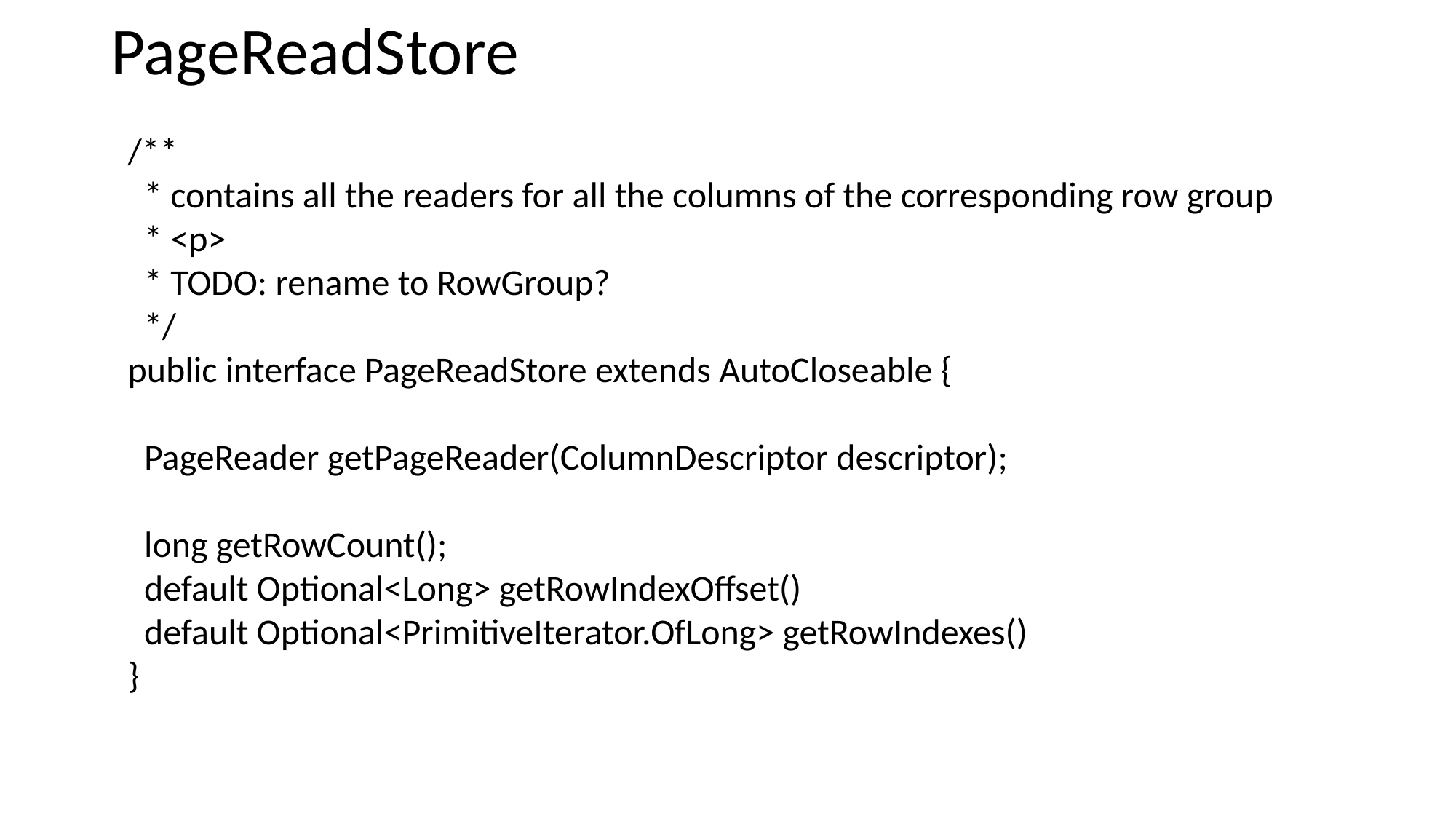

# PageReadStore
/**
  * contains all the readers for all the columns of the corresponding row group
  * <p>
  * TODO: rename to RowGroup?
  */
public interface PageReadStore extends AutoCloseable {

  PageReader getPageReader(ColumnDescriptor descriptor);

  long getRowCount();
  default Optional<Long> getRowIndexOffset()
  default Optional<PrimitiveIterator.OfLong> getRowIndexes()
}